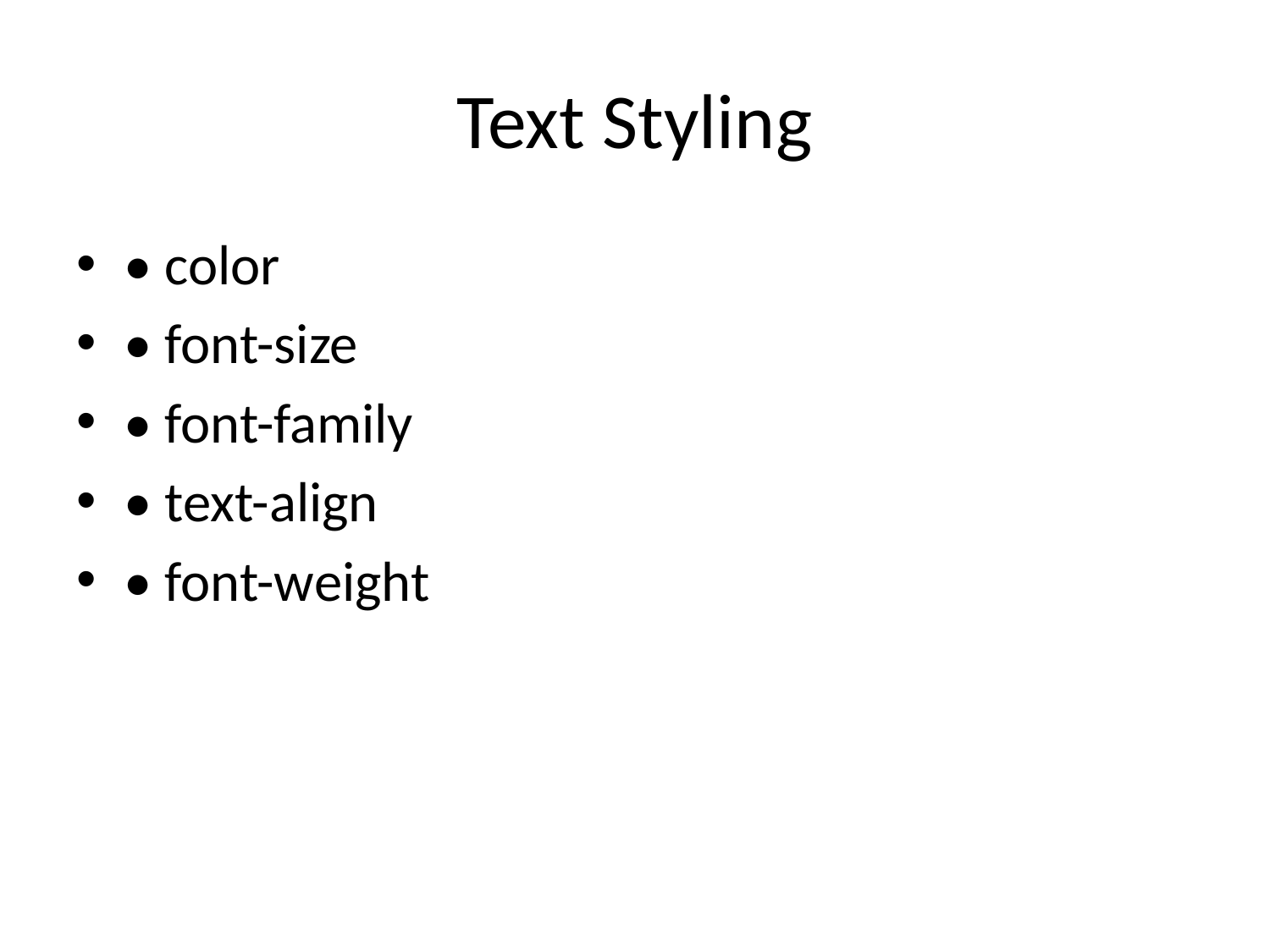

# Text Styling
• color
• font-size
• font-family
• text-align
• font-weight